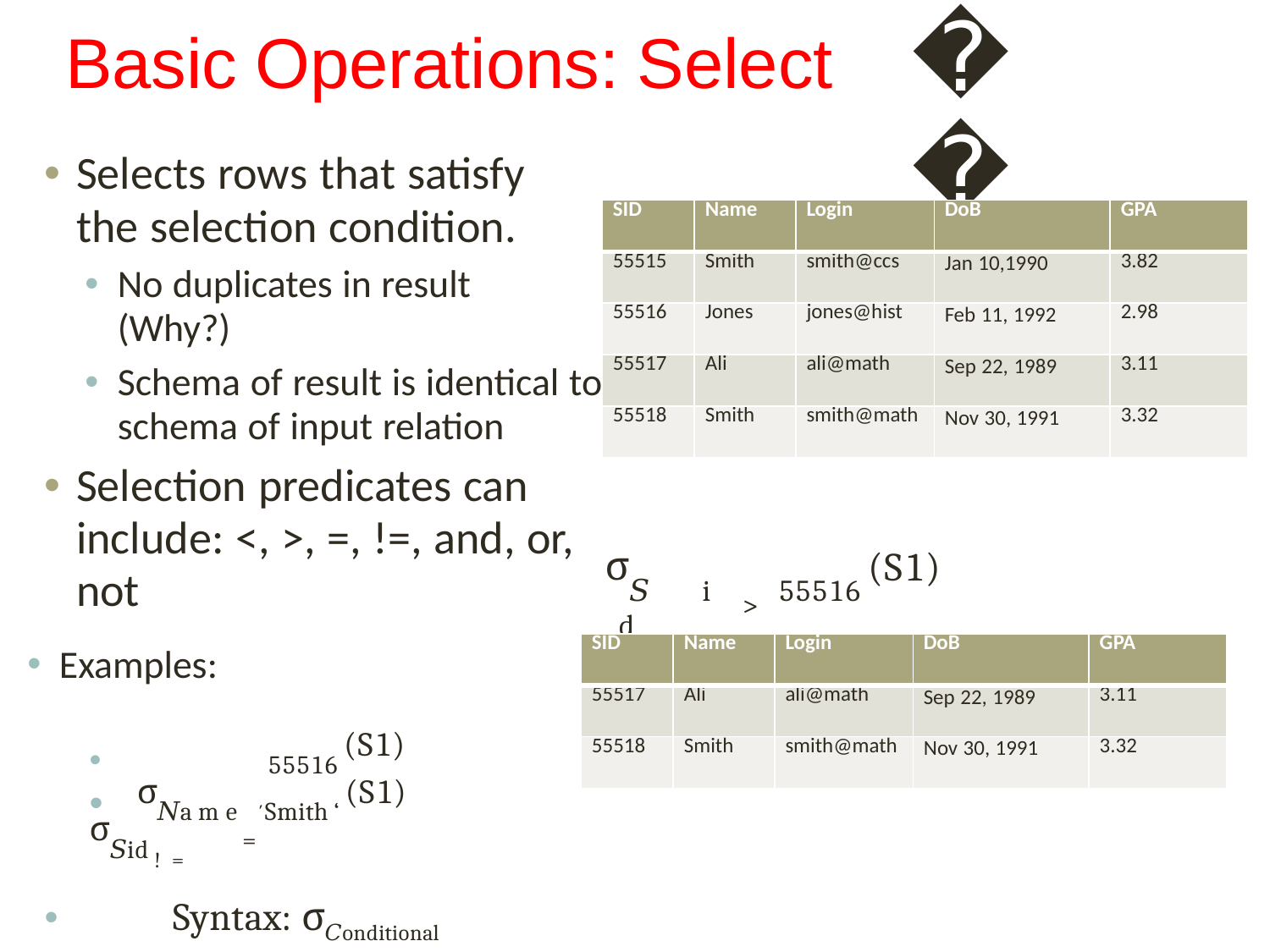

# Basic Operations: Select
𝜎
Selects rows that satisfy the selection condition.
No duplicates in result (Why?)
Schema of result is identical to schema of input relation
Selection predicates can include: <, >, =, !=, and, or, not
| SID | Name | Login | DoB | GPA |
| --- | --- | --- | --- | --- |
| 55515 | Smith | smith@ccs | Jan 10,1990 | 3.82 |
| 55516 | Jones | jones@hist | Feb 11, 1992 | 2.98 |
| 55517 | Ali | ali@math | Sep 22, 1989 | 3.11 |
| 55518 | Smith | smith@math | Nov 30, 1991 | 3.32 |
σ𝑆        i     d
55516 (S1)
>
| SID | Name | Login | DoB | GPA |
| --- | --- | --- | --- | --- |
| 55517 | Ali | ali@math | Sep 22, 1989 | 3.11 |
| 55518 | Smith | smith@math | Nov 30, 1991 | 3.32 |
Examples:
•	σ𝑆id !  =
55516 (S1)
σ𝑁a m e	Smith ‘ (S1)
•

17
′
=
•	Syntax: σ𝐶onditional (Relation)